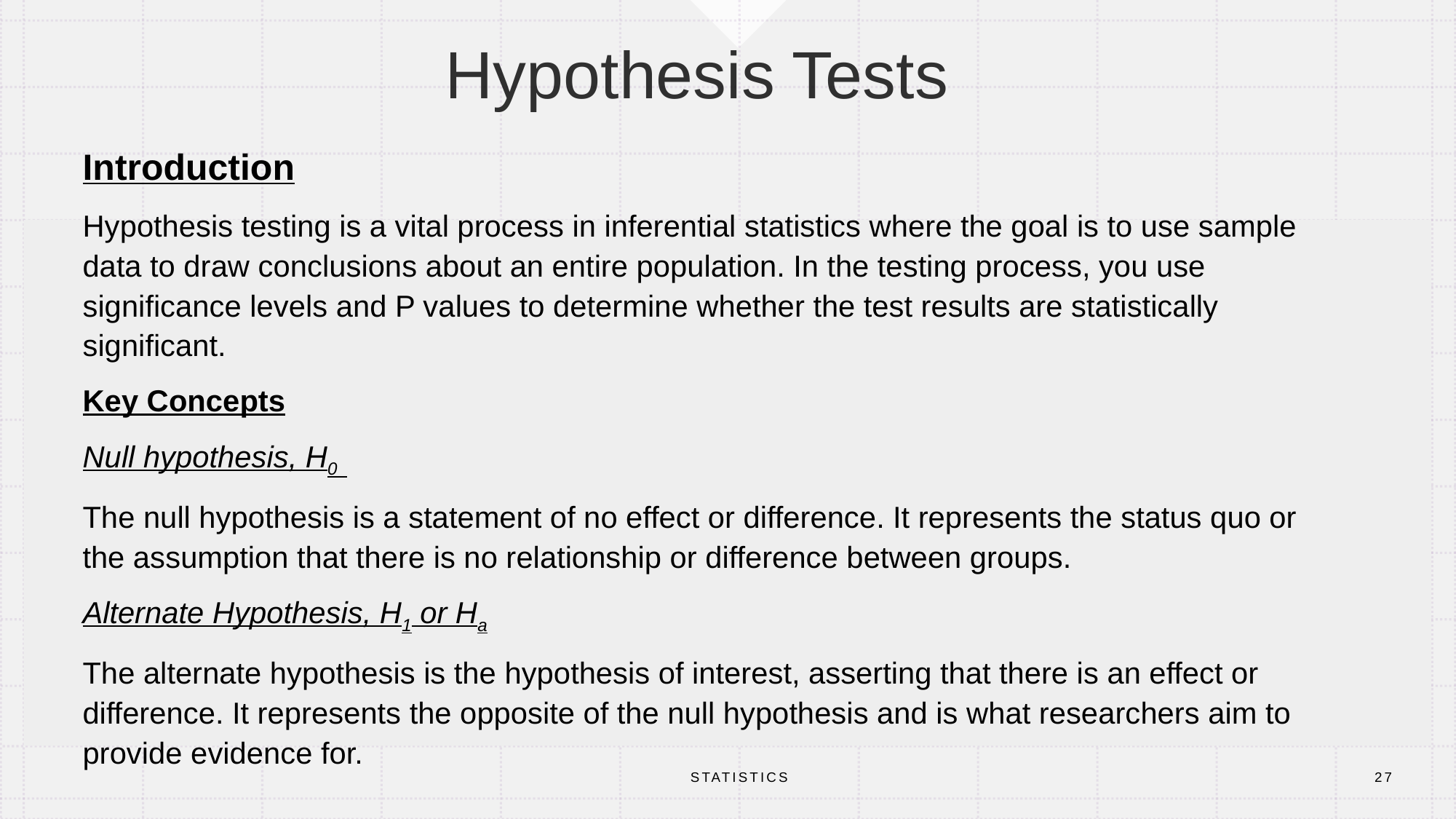

# Hypothesis Tests
Introduction
Hypothesis testing is a vital process in inferential statistics where the goal is to use sample data to draw conclusions about an entire population. In the testing process, you use significance levels and P values to determine whether the test results are statistically significant.
Key Concepts
Null hypothesis, H0
The null hypothesis is a statement of no effect or difference. It represents the status quo or the assumption that there is no relationship or difference between groups.
Alternate Hypothesis, H1 or Ha
The alternate hypothesis is the hypothesis of interest, asserting that there is an effect or difference. It represents the opposite of the null hypothesis and is what researchers aim to provide evidence for.
STATISTICS
27